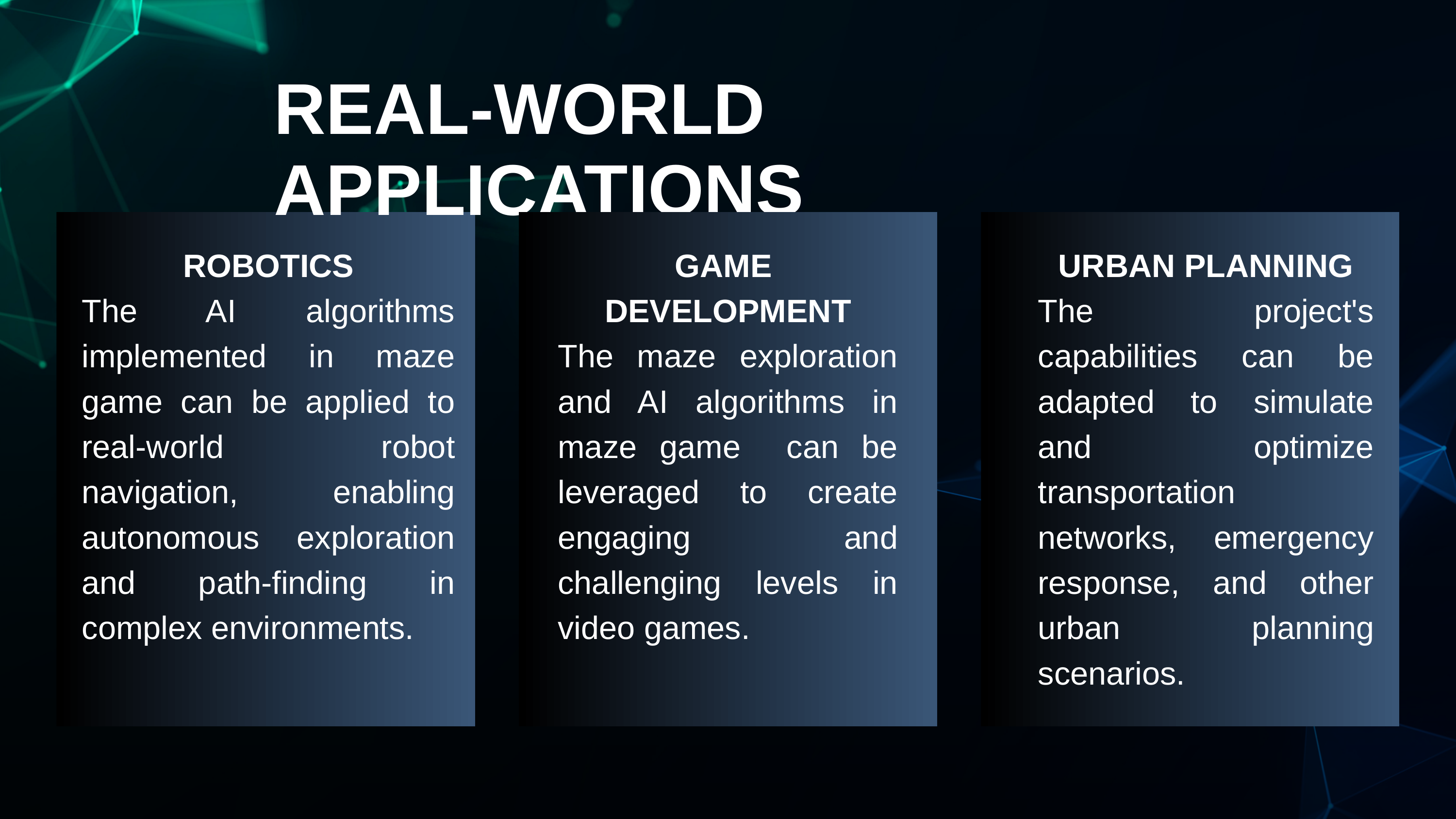

REAL-WORLD APPLICATIONS

ROBOTICS
The AI algorithms implemented in maze game can be applied to real-world robot navigation, enabling autonomous exploration and path-finding in complex environments.
GAME
DEVELOPMENT
The maze exploration and AI algorithms in maze game  can be leveraged to create engaging and challenging levels in video games.
URBAN PLANNING
The project's capabilities can be adapted to simulate and optimize transportation networks, emergency response, and other urban planning scenarios.